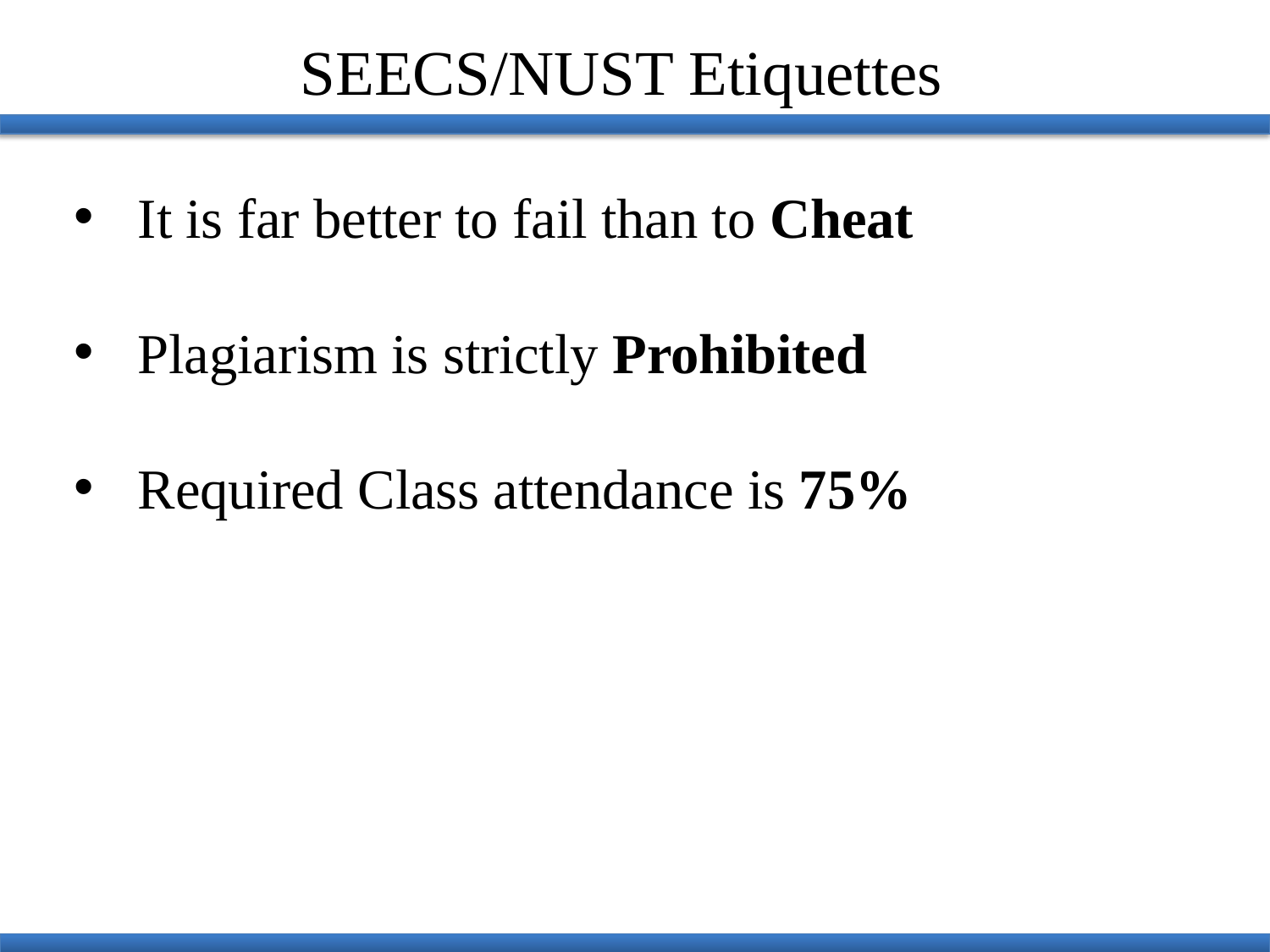

SEECS/NUST Etiquettes

It is far better to fail than to Cheat

Plagiarism is strictly Prohibited

Required Class attendance is 75%